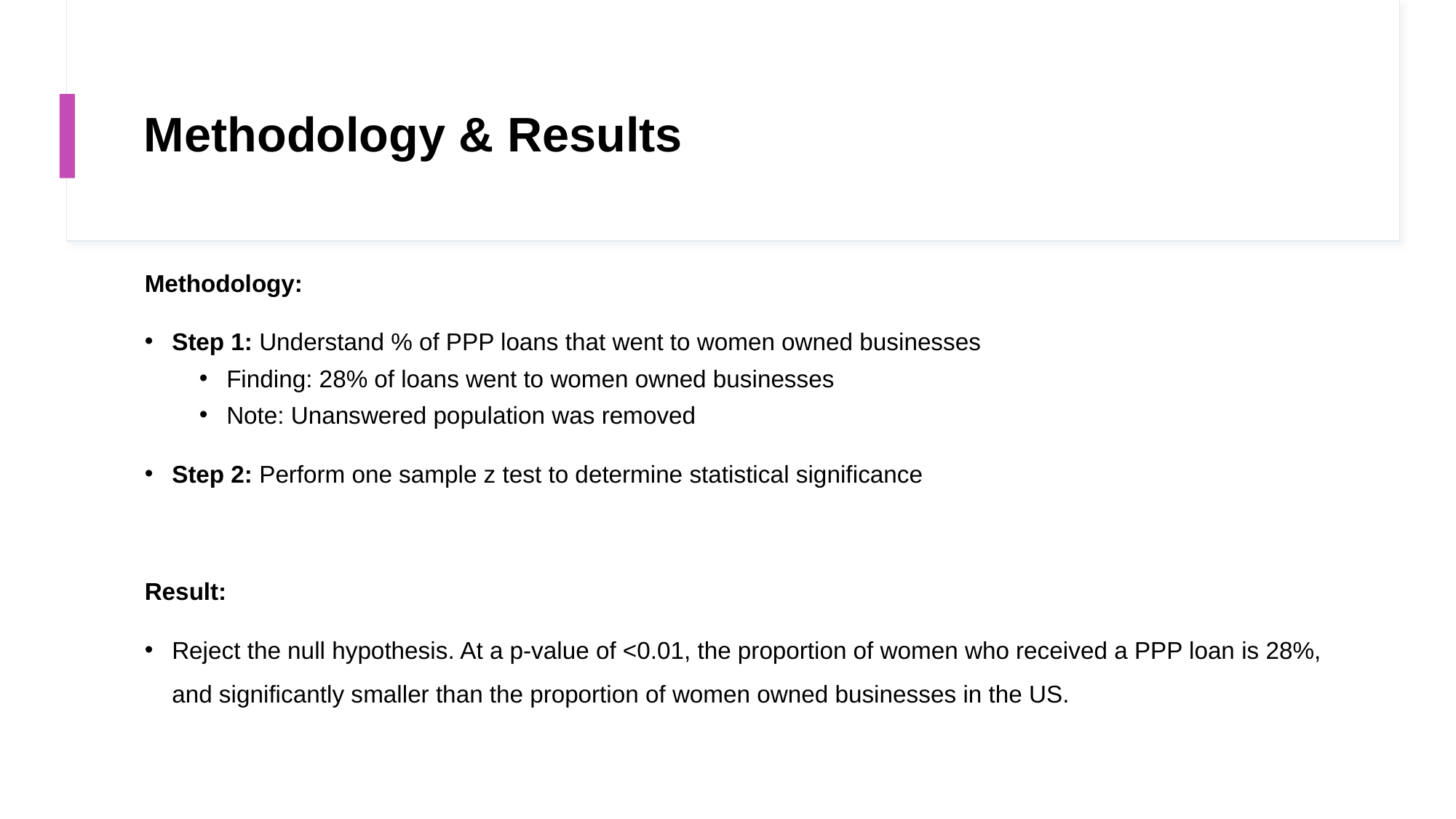

# Methodology & Results
Methodology:
Step 1: Understand % of PPP loans that went to women owned businesses
Finding: 28% of loans went to women owned businesses
Note: Unanswered population was removed
Step 2: Perform one sample z test to determine statistical significance

Result:
Reject the null hypothesis. At a p-value of <0.01, the proportion of women who received a PPP loan is 28%, and significantly smaller than the proportion of women owned businesses in the US.